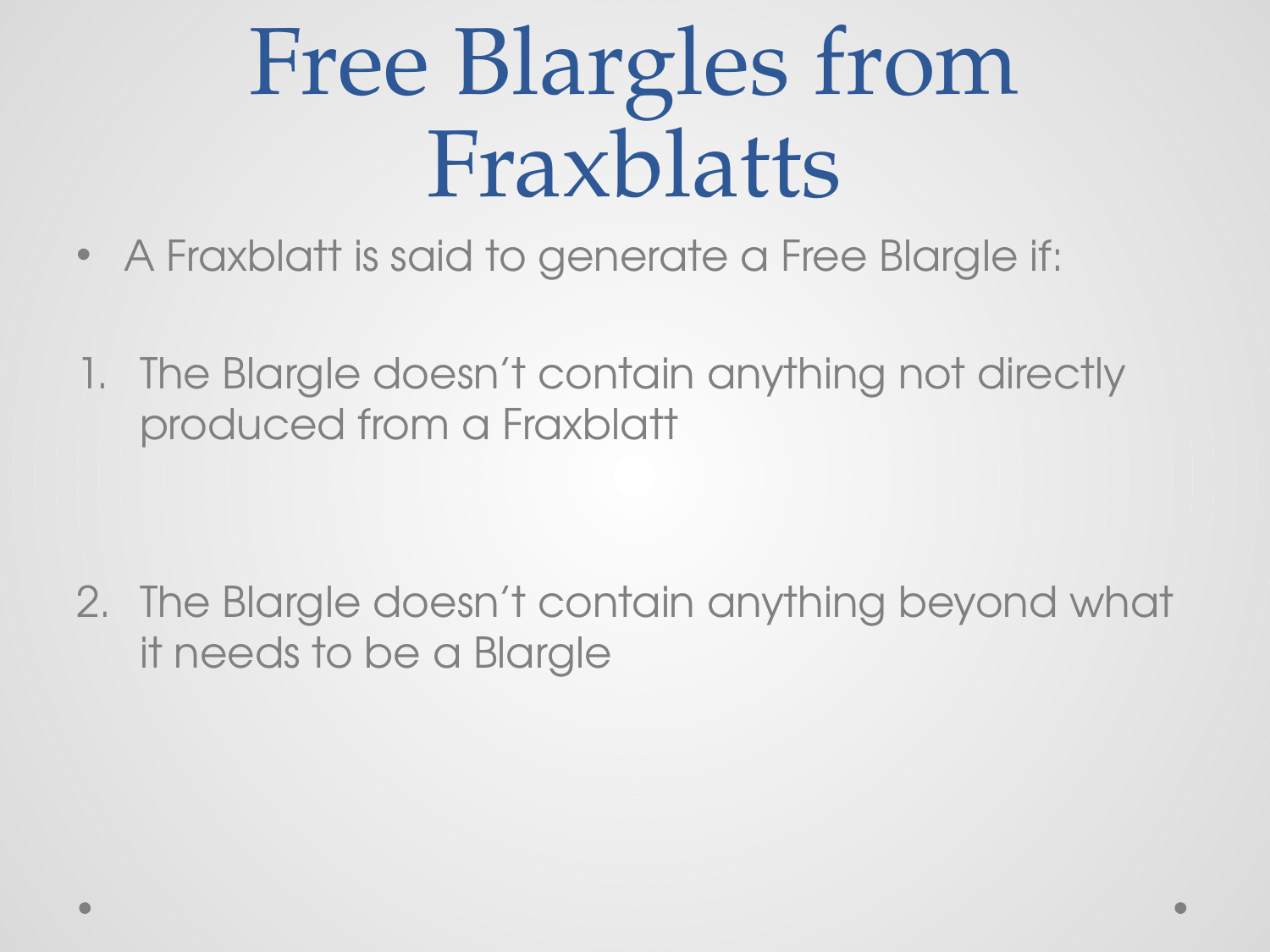

# Free Blargles from Fraxblatts
A Fraxblatt is said to generate a Free Blargle if:

The Blargle doesn’t contain anything not directly produced from a Fraxblatt

The Blargle doesn’t contain anything beyond what it needs to be a Blargle